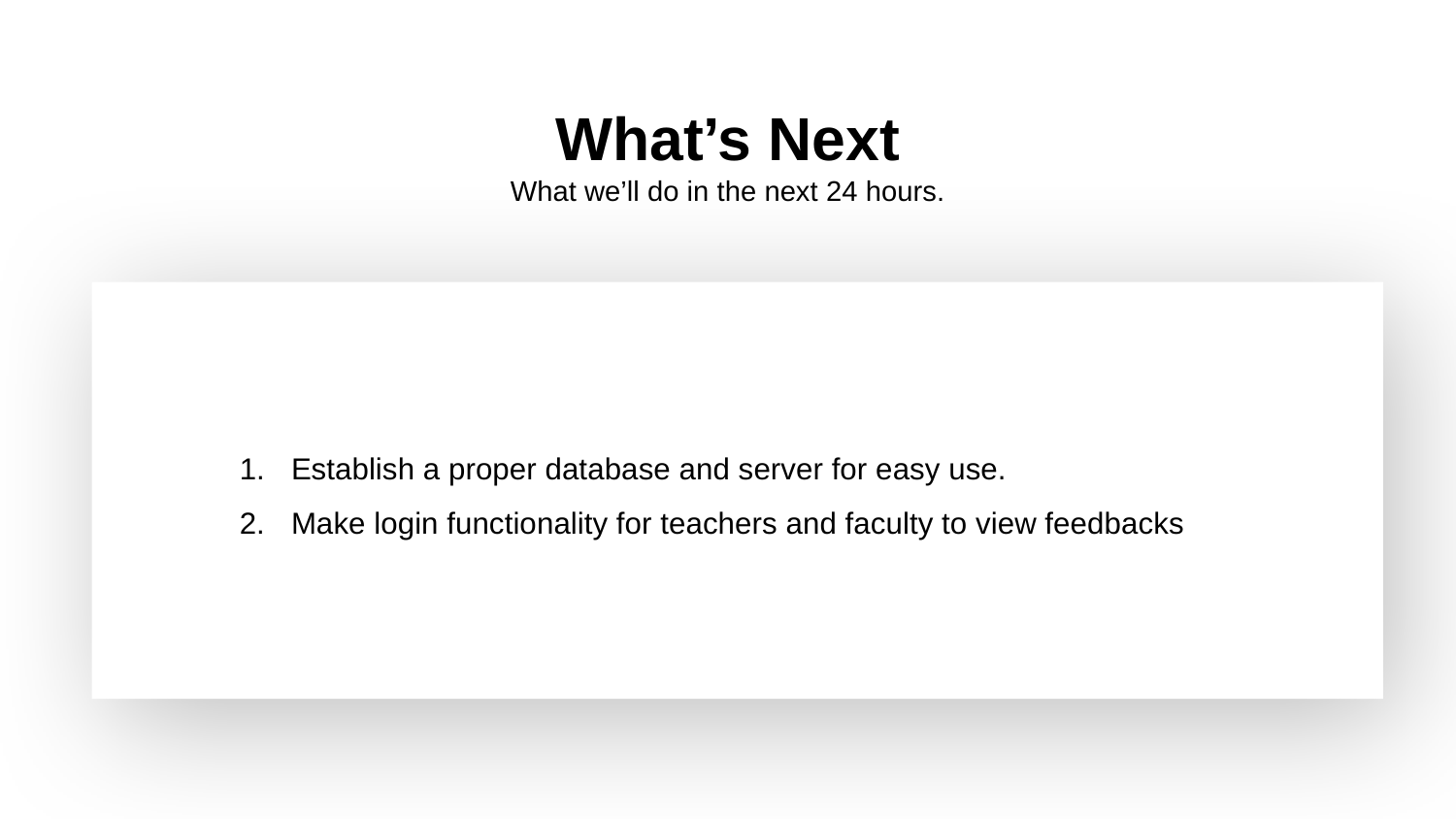

What’s Next
What we’ll do in the next 24 hours.

Establish a proper database and server for easy use.
Make login functionality for teachers and faculty to view feedbacks